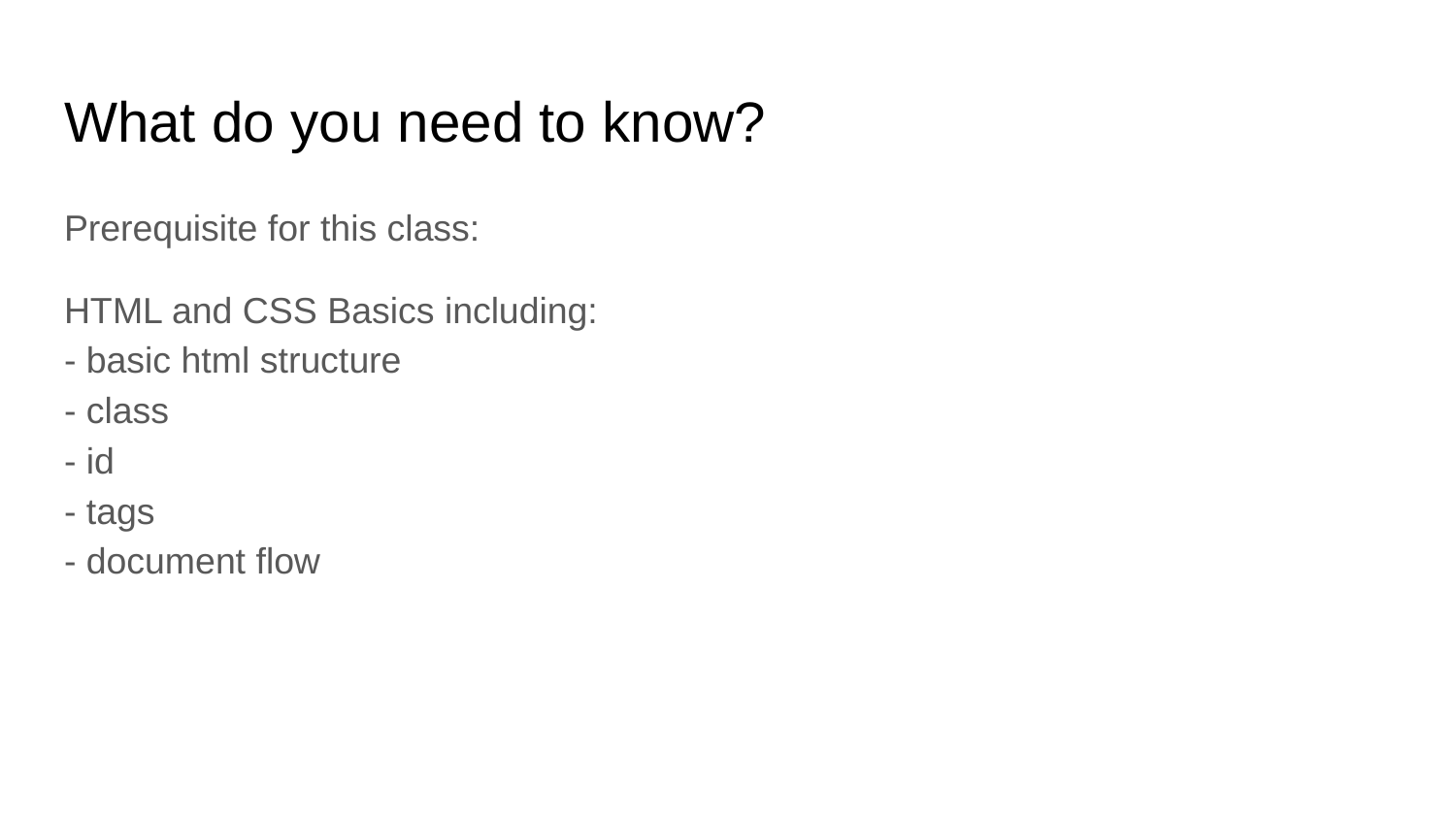

# What do you need to know?
Prerequisite for this class:
HTML and CSS Basics including:
- basic html structure
- class
- id
- tags
- document flow